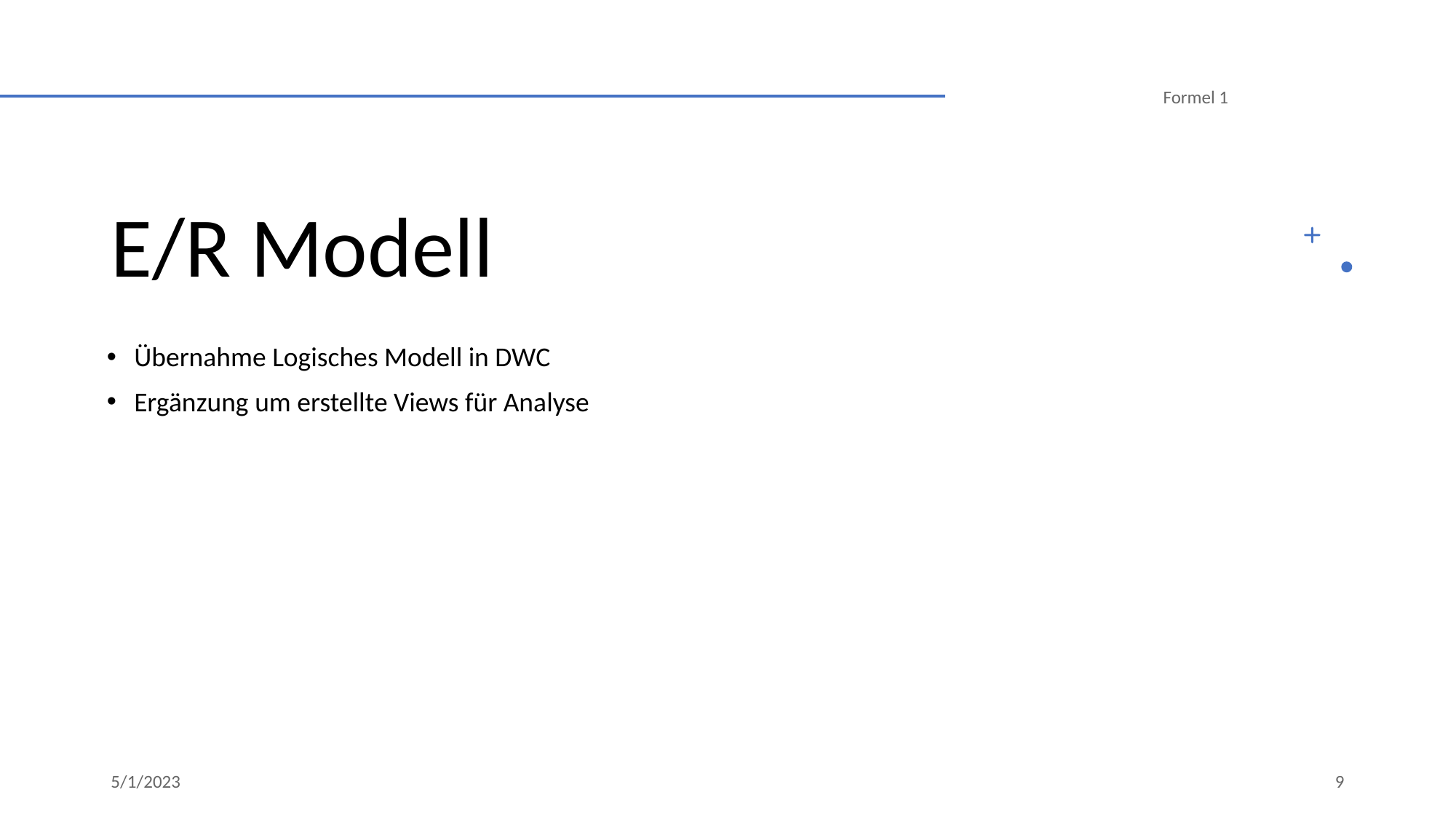

Formel 1
# E/R Modell

Übernahme Logisches Modell in DWC
Ergänzung um erstellte Views für Analyse
5/1/2023
9